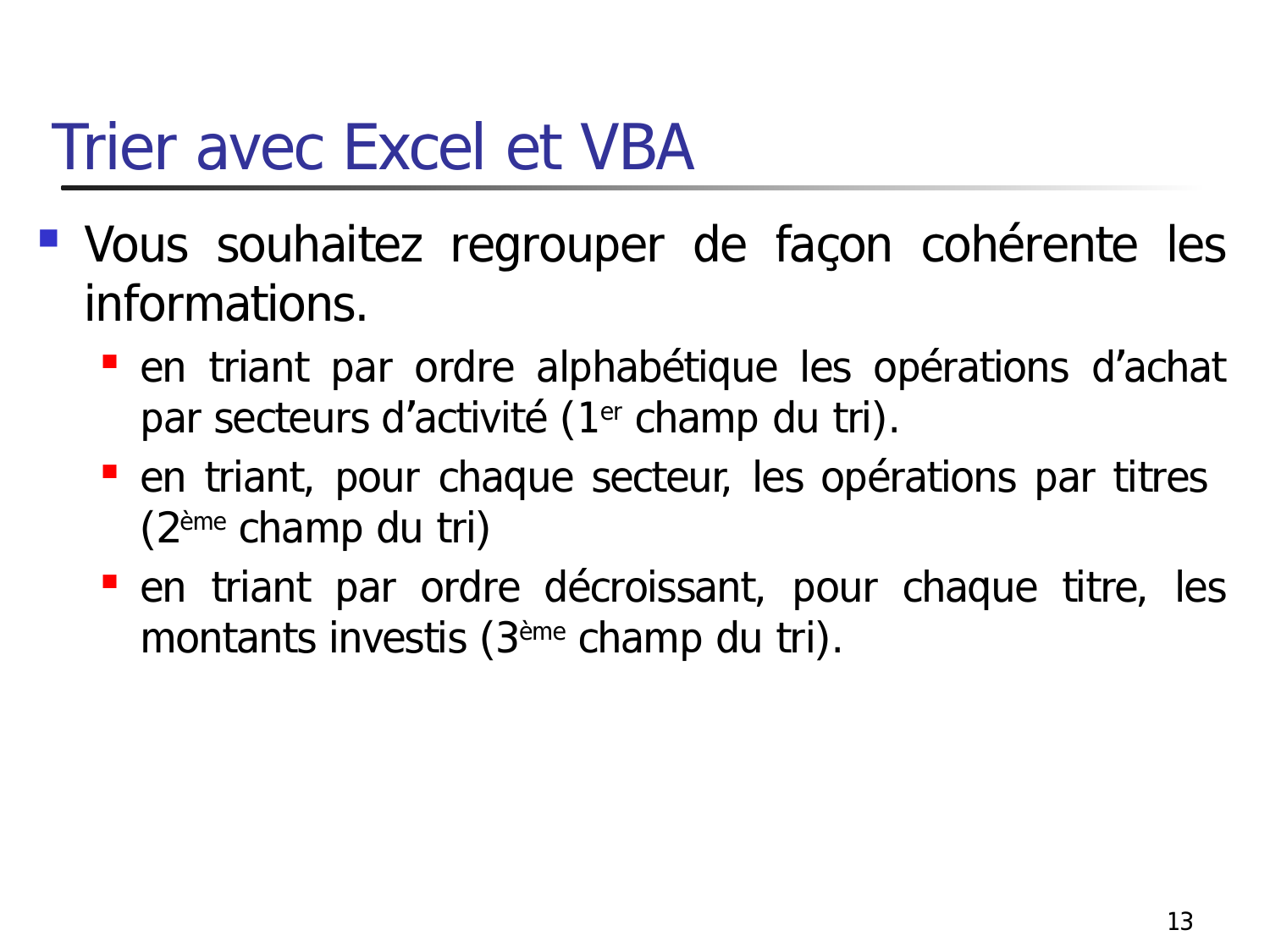

# Trier avec Excel et VBA
Vous souhaitez regrouper de façon cohérente les informations.
en triant par ordre alphabétique les opérations d’achat par secteurs d’activité (1er champ du tri).
en triant, pour chaque secteur, les opérations par titres  (2ème champ du tri)
en triant par ordre décroissant, pour chaque titre, les montants investis (3ème champ du tri).

13